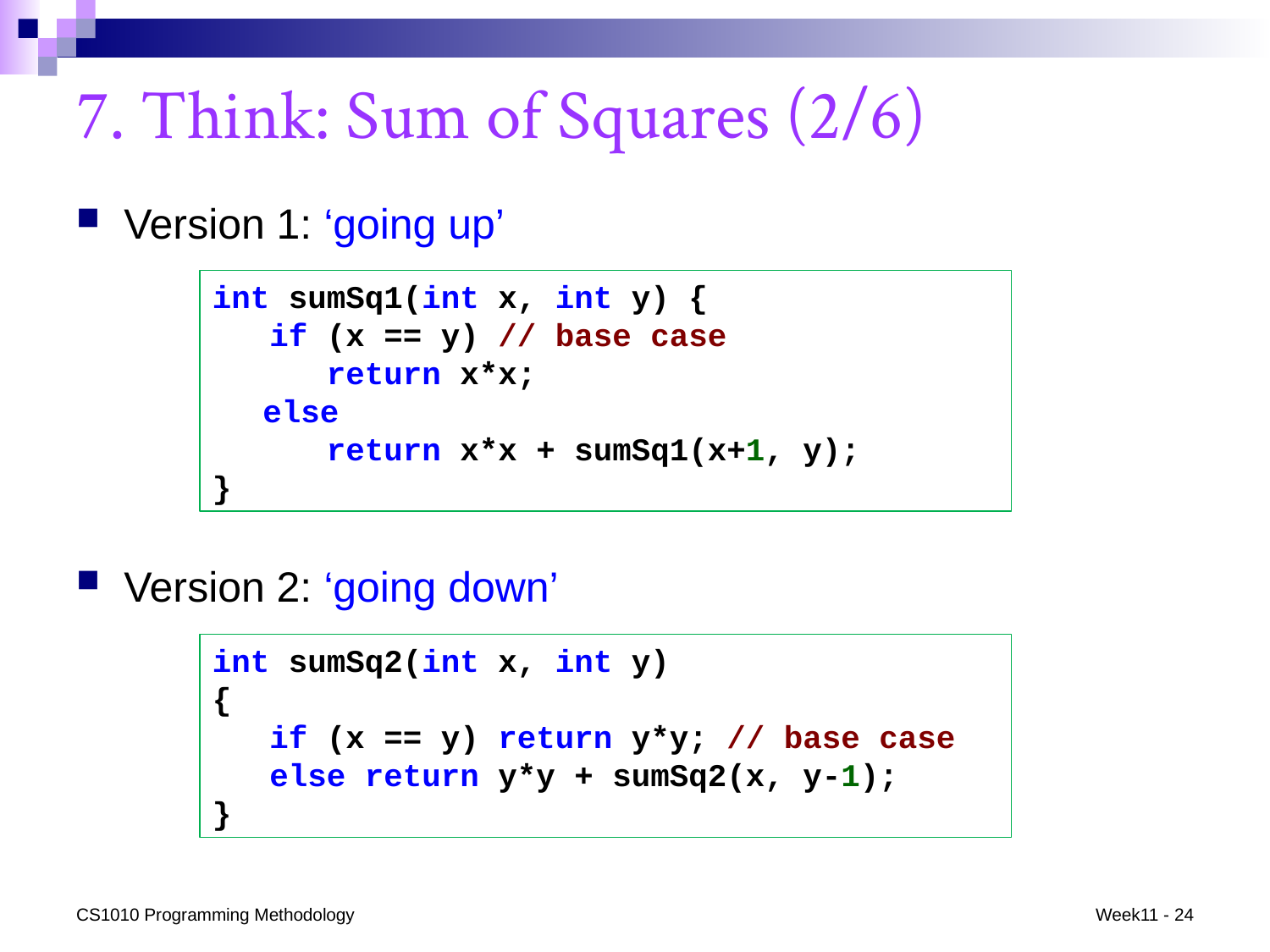

# 7. Think: Sum of Squares (2/6)
Version 1: ‘going up’
int sumSq1(int x, int y) {
   if (x == y) // base case
      return x*x;
	else
      return x*x + sumSq1(x+1, y);
}
Version 2: ‘going down’
int sumSq2(int x, int y)
{
   if (x == y) return y*y; // base case
   else return y*y + sumSq2(x, y-1);
}
CS1010 Programming Methodology
Week11 - 24